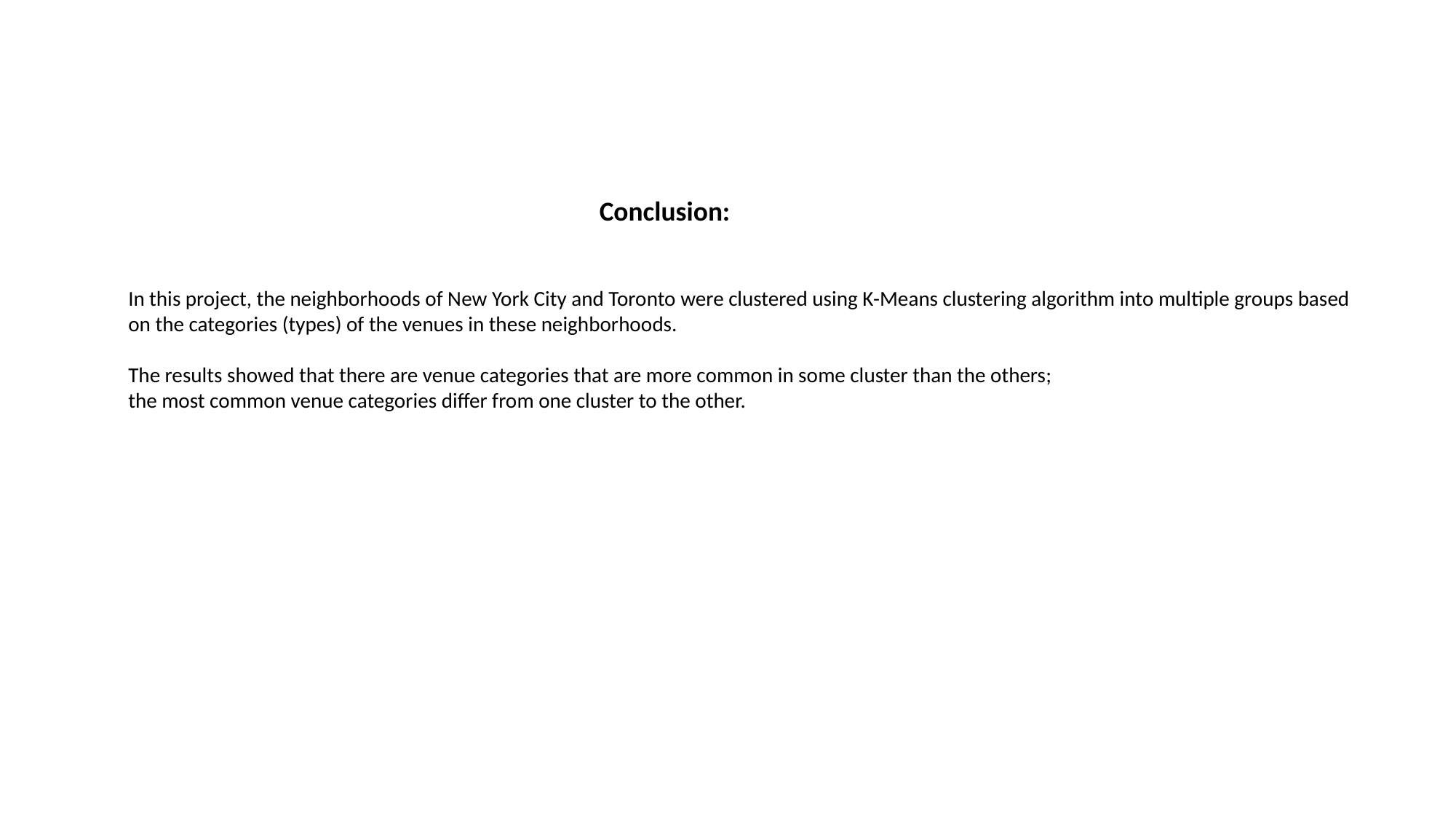

Conclusion:
In this project, the neighborhoods of New York City and Toronto were clustered using K-Means clustering algorithm into multiple groups based
on the categories (types) of the venues in these neighborhoods.

The results showed that there are venue categories that are more common in some cluster than the others;
the most common venue categories differ from one cluster to the other.